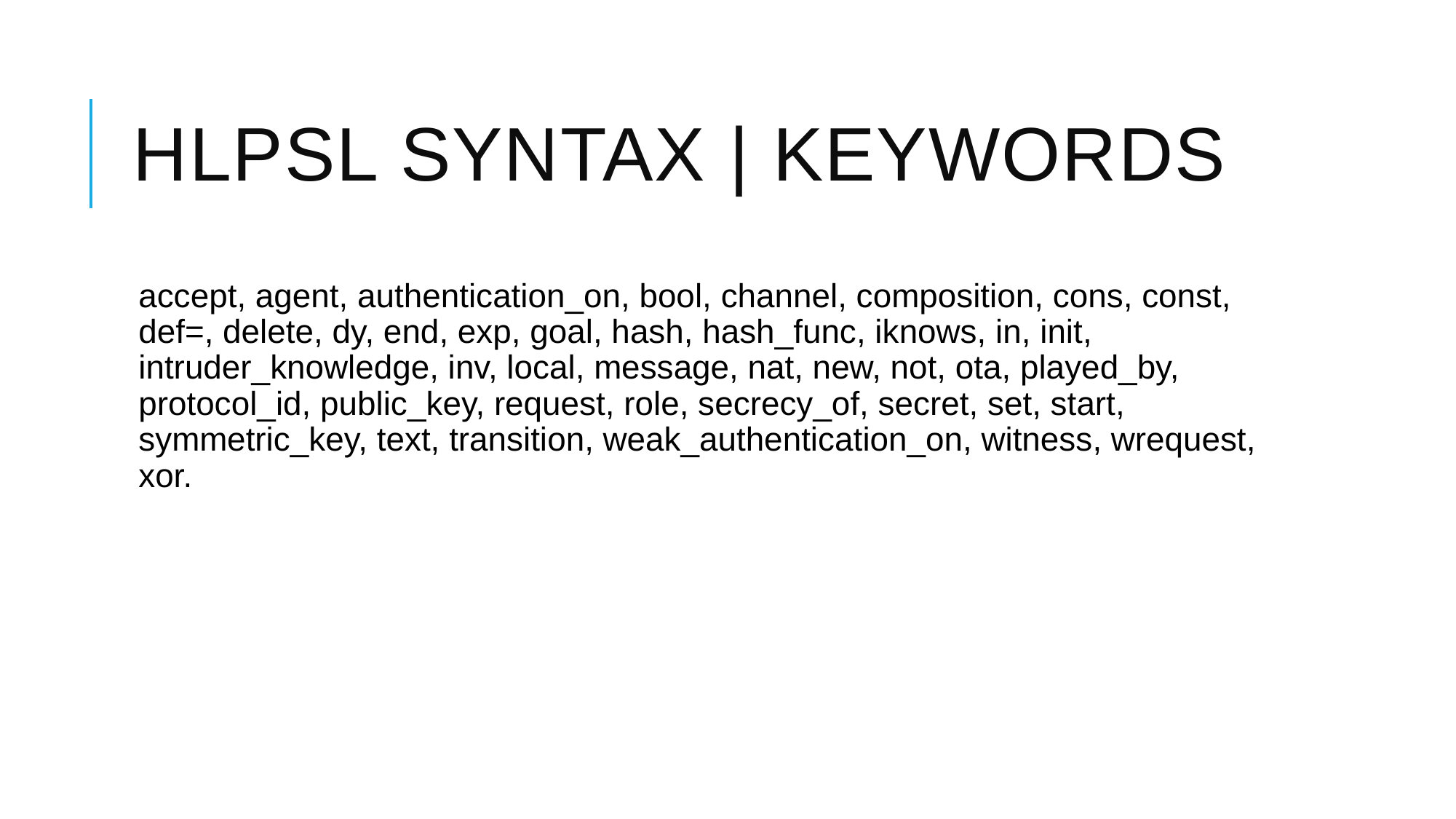

# HLPSL Syntax | Keywords
accept, agent, authentication_on, bool, channel, composition, cons, const, def=, delete, dy, end, exp, goal, hash, hash_func, iknows, in, init, intruder_knowledge, inv, local, message, nat, new, not, ota, played_by, protocol_id, public_key, request, role, secrecy_of, secret, set, start, symmetric_key, text, transition, weak_authentication_on, witness, wrequest, xor.